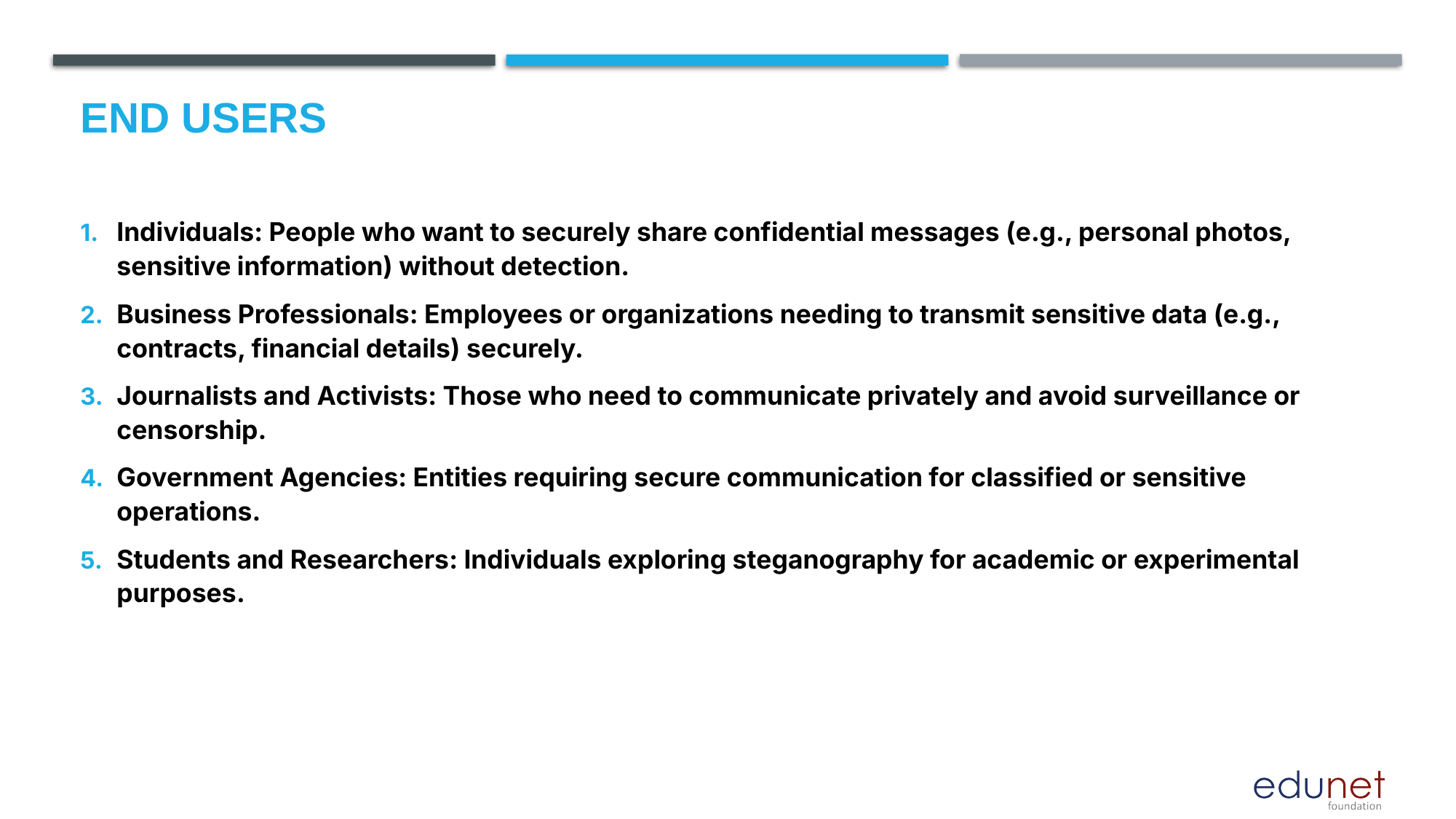

# End users
Individuals: People who want to securely share confidential messages (e.g., personal photos, sensitive information) without detection.
Business Professionals: Employees or organizations needing to transmit sensitive data (e.g., contracts, financial details) securely.
Journalists and Activists: Those who need to communicate privately and avoid surveillance or censorship.
Government Agencies: Entities requiring secure communication for classified or sensitive operations.
Students and Researchers: Individuals exploring steganography for academic or experimental purposes.